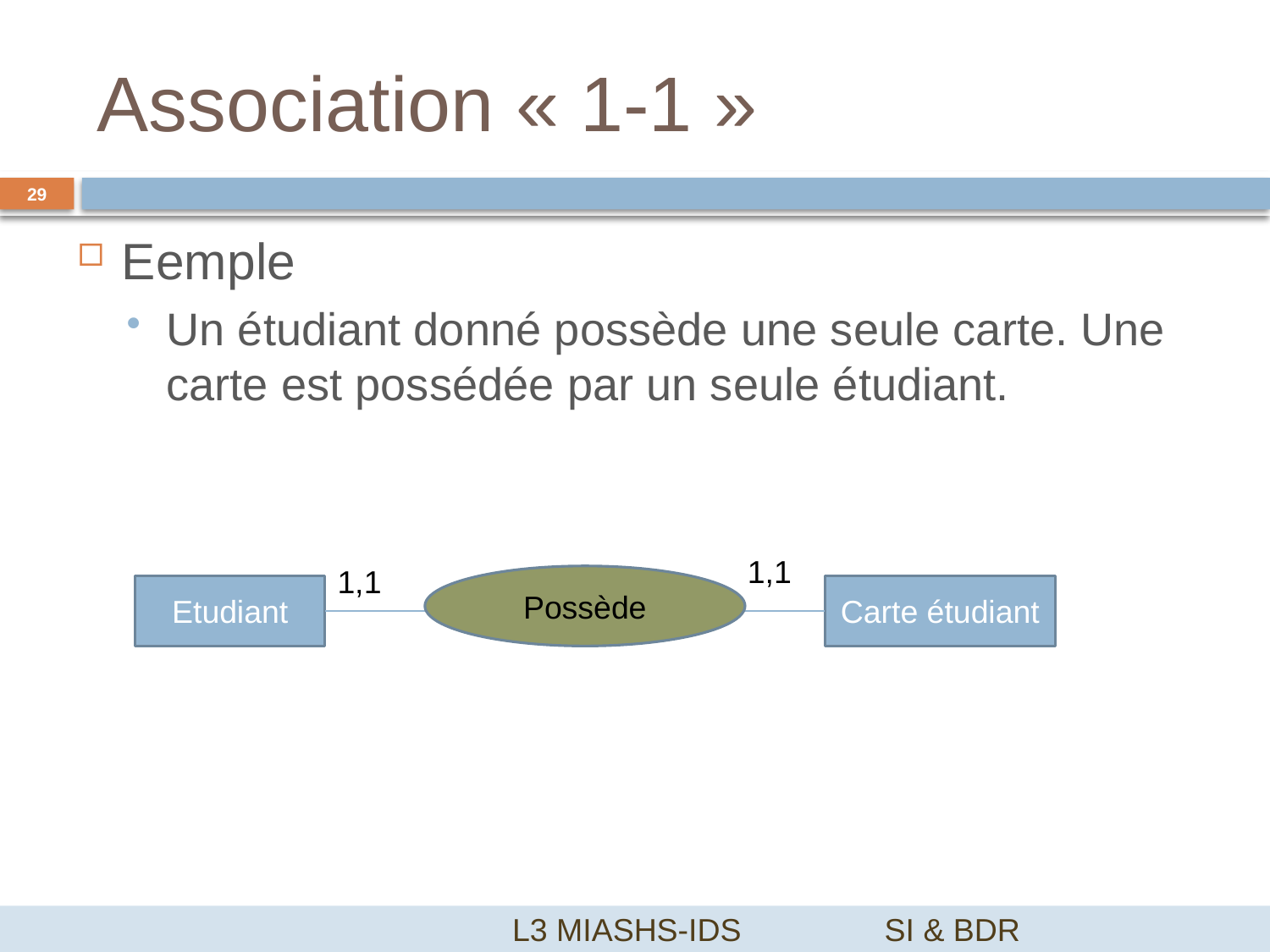

# Association « 1-1 »
29
Eemple
Un étudiant donné possède une seule carte. Une carte est possédée par un seule étudiant.

1,1
1,1
Possède
Etudiant
Carte étudiant
		 L3 MIASHS-IDS		SI & BDR